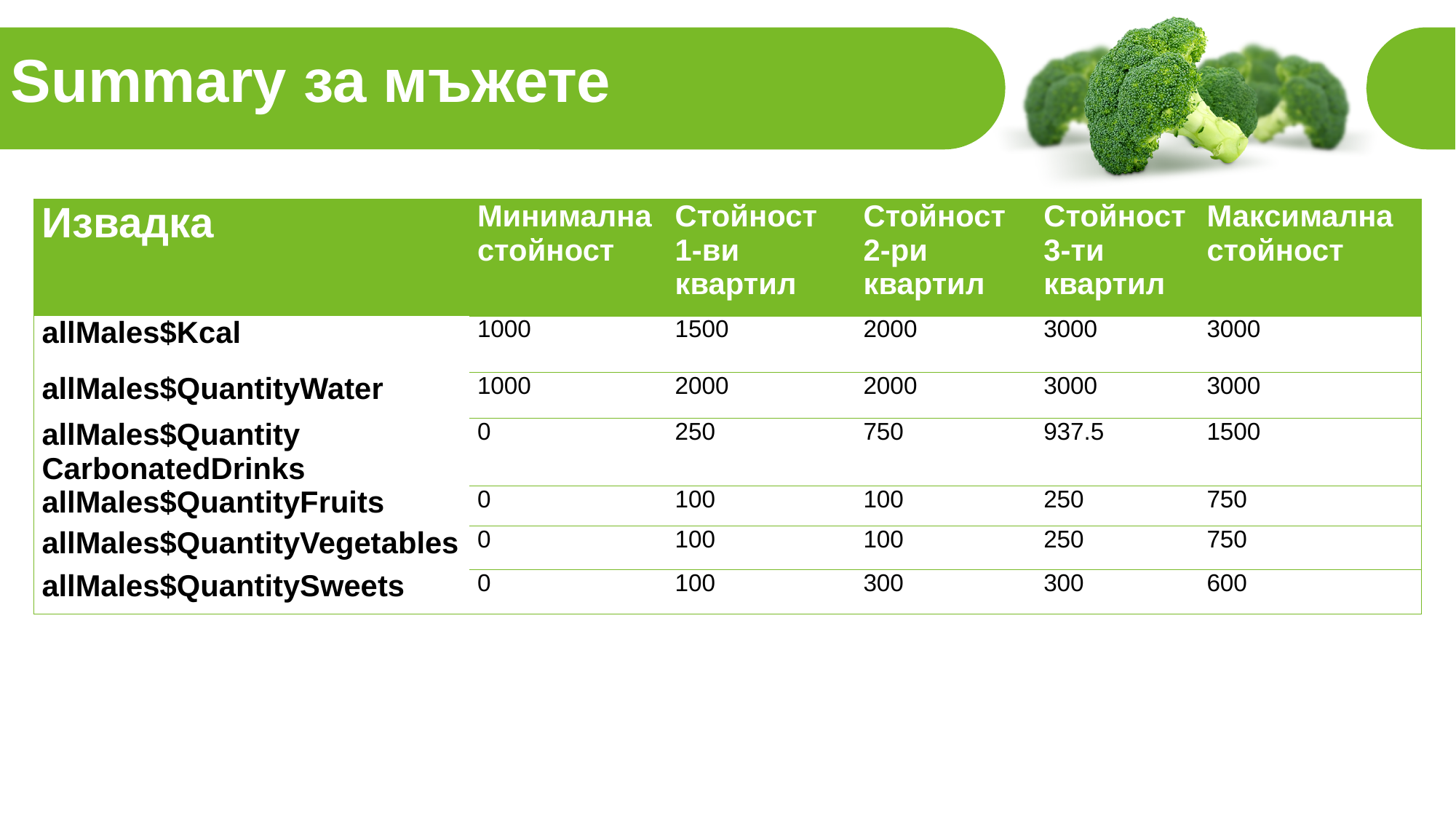

Summary за мъжете
| Извадка | Минимална стойност | Стойност 1-ви квартил | Стойност 2-ри квартил | Стойност 3-ти квартил | Максимална стойност |
| --- | --- | --- | --- | --- | --- |
| allMales$Kcal | 1000 | 1500 | 2000 | 3000 | 3000 |
| allMales$QuantityWater | 1000 | 2000 | 2000 | 3000 | 3000 |
| allMales$Quantity CarbonatedDrinks | 0 | 250 | 750 | 937.5 | 1500 |
| allMales$QuantityFruits | 0 | 100 | 100 | 250 | 750 |
| allMales$QuantityVegetables | 0 | 100 | 100 | 250 | 750 |
| allMales$QuantitySweets | 0 | 100 | 300 | 300 | 600 |